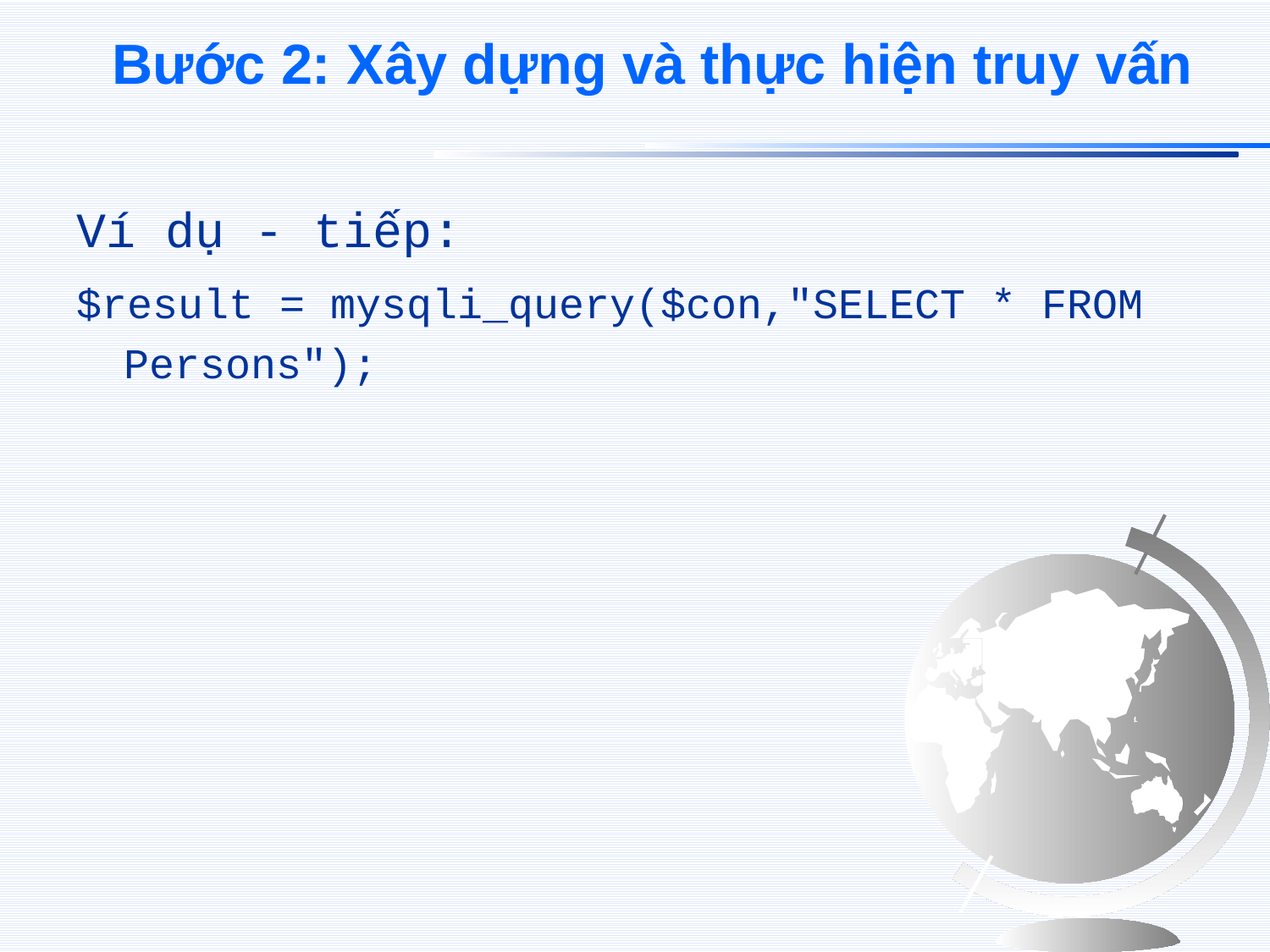

# Bước 2: Xây dựng và thực hiện truy vấn
Ví dụ - tiếp:
$result = mysqli_query($con,"SELECT * FROM Persons");